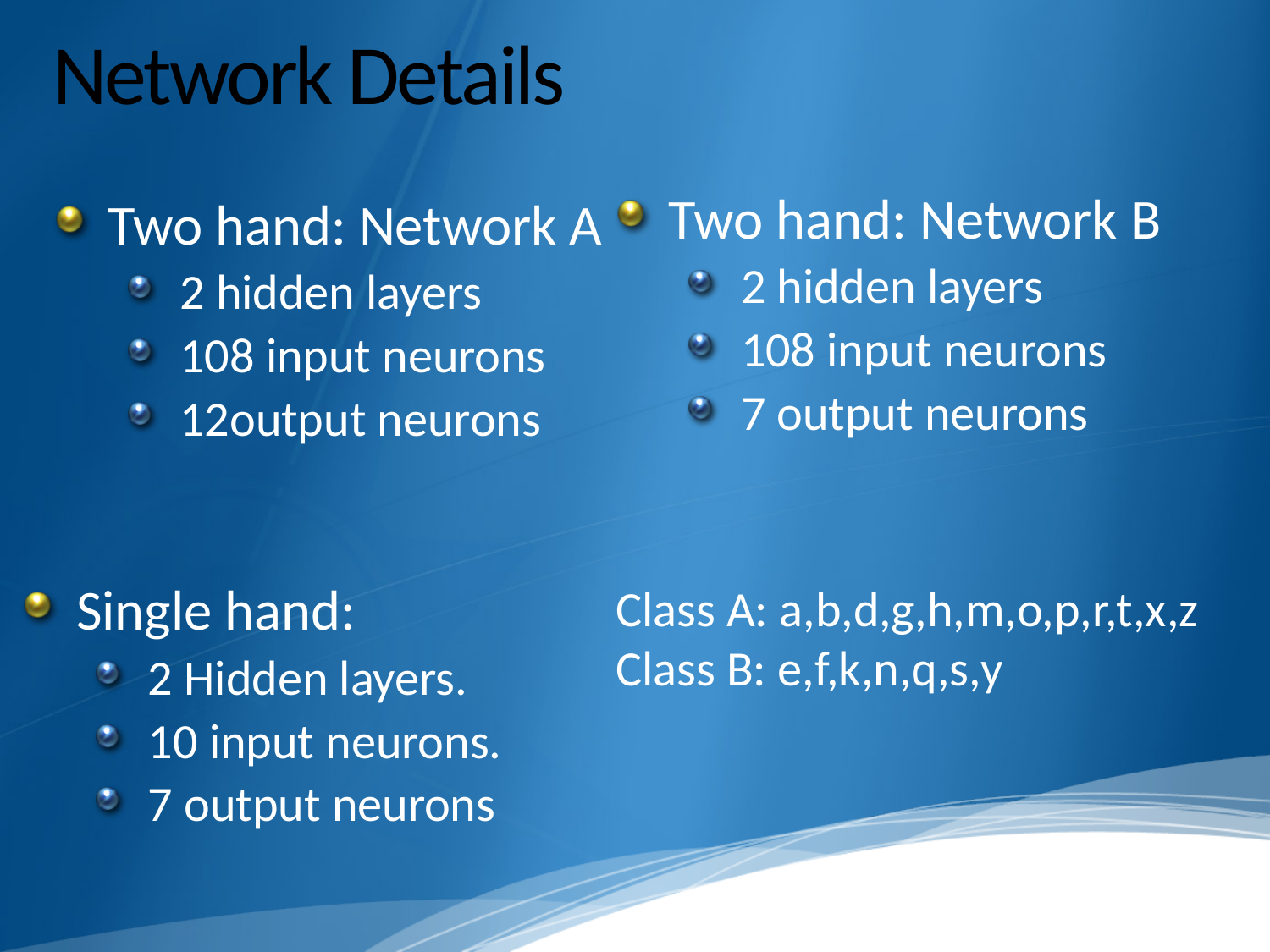

# Network Details
Two hand: Network B
2 hidden layers
108 input neurons
7 output neurons

Two hand: Network A
2 hidden layers
108 input neurons
12output neurons

Class A: a,b,d,g,h,m,o,p,r,t,x,z
Class B: e,f,k,n,q,s,y
Single hand:
2 Hidden layers.
10 input neurons.
7 output neurons